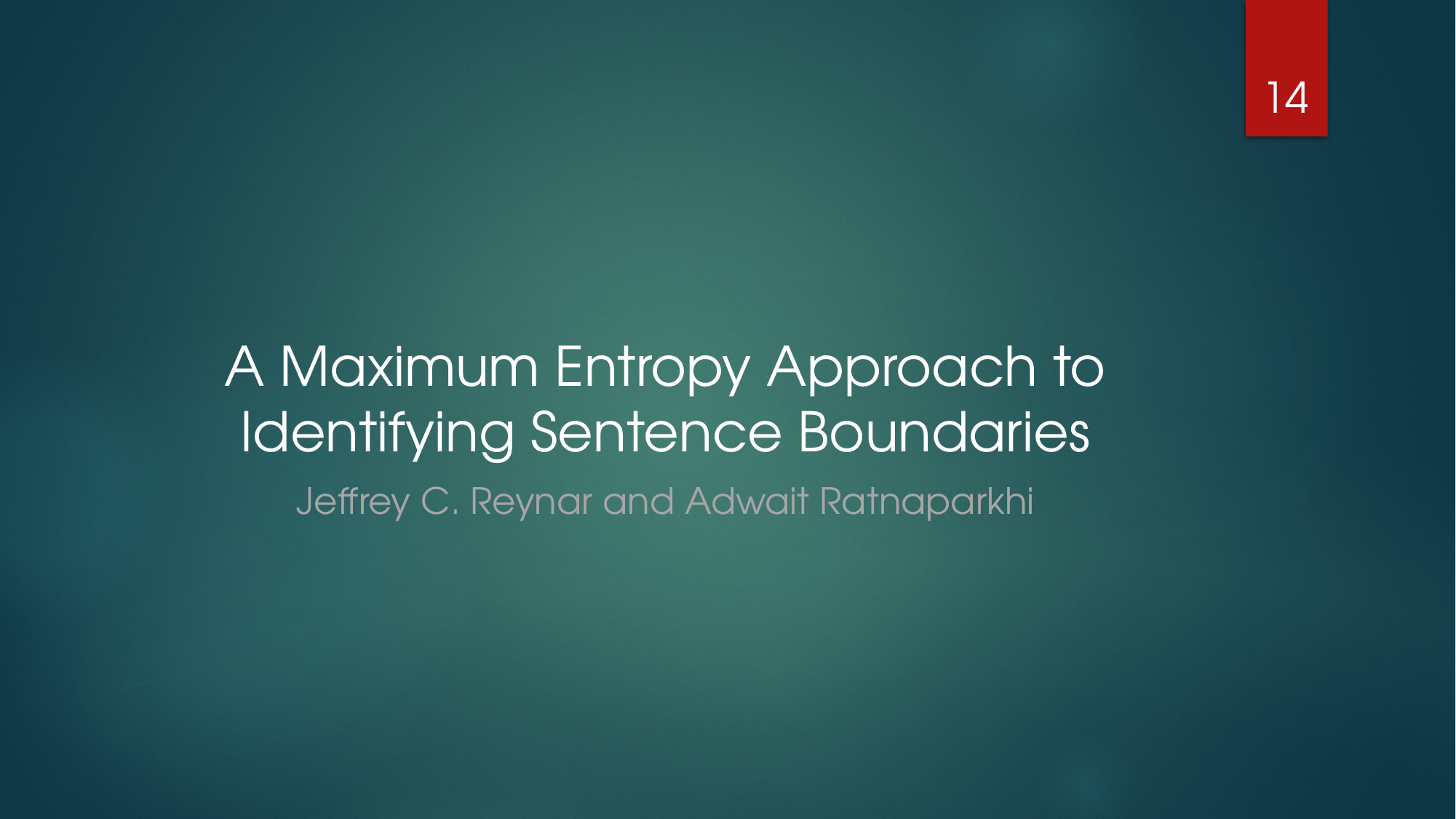

14
#

A Maximum Entropy Approach to Identifying Sentence Boundaries
Jeffrey C. Reynar and Adwait Ratnaparkhi